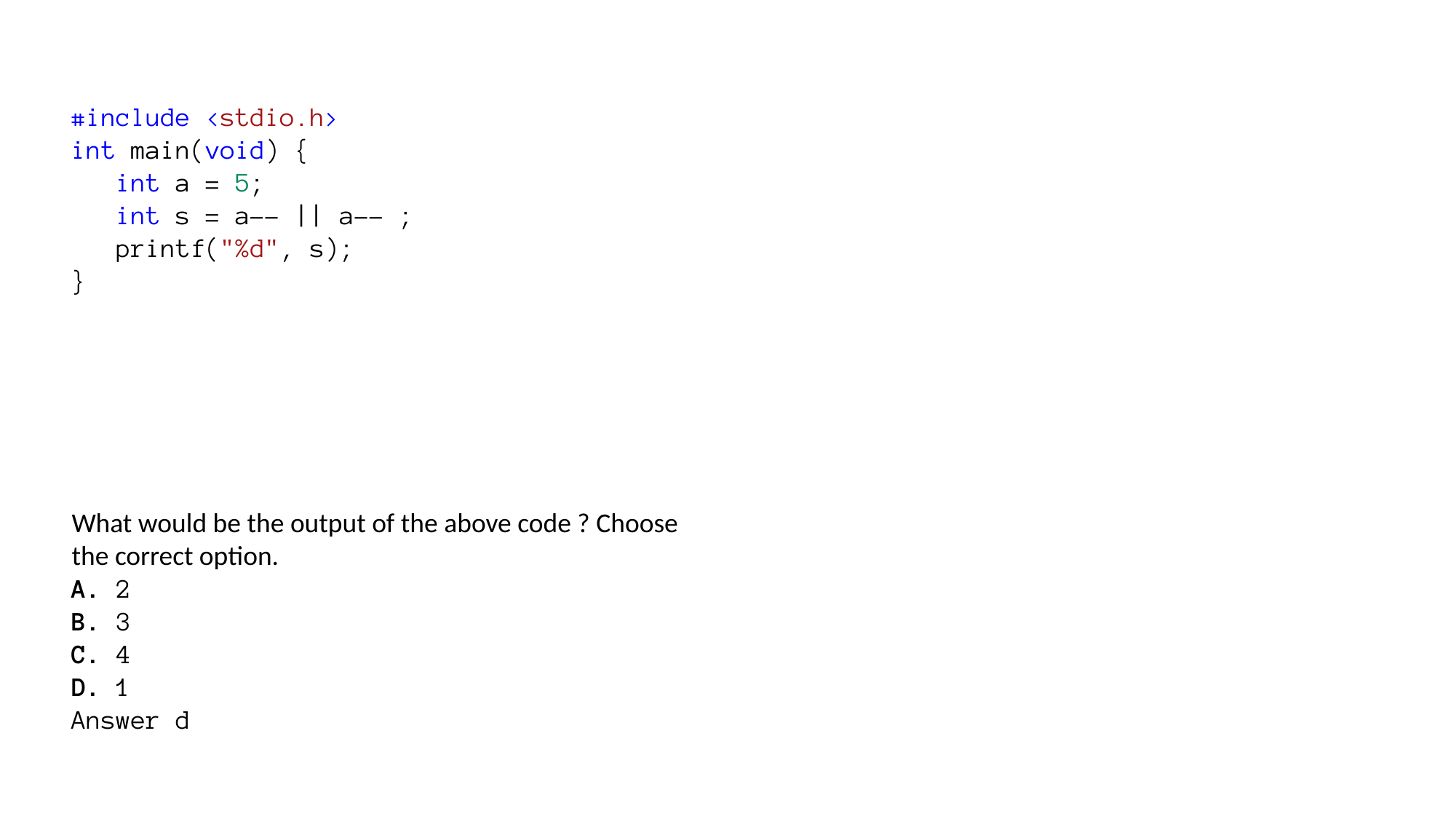

#include <stdio.h>
int main(void) {
   int a = 5;
   int s = a-- || a-- ;
   printf("%d", s);
}
What would be the output of the above code ? Choose the correct option.
A. 2
B. 3
C. 4
D. 1
Answer d